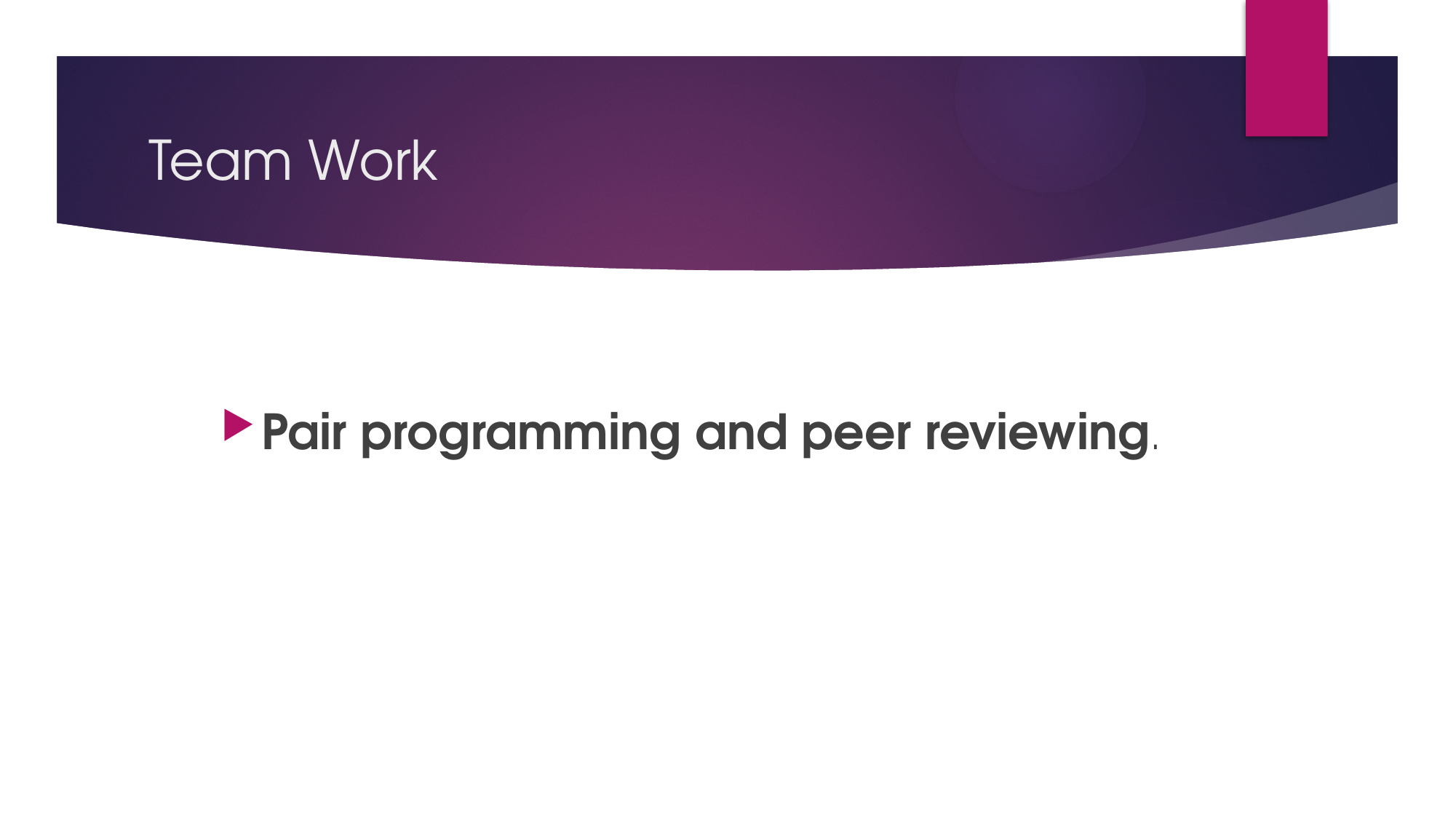

# Team Work

Pair programming and peer reviewing.